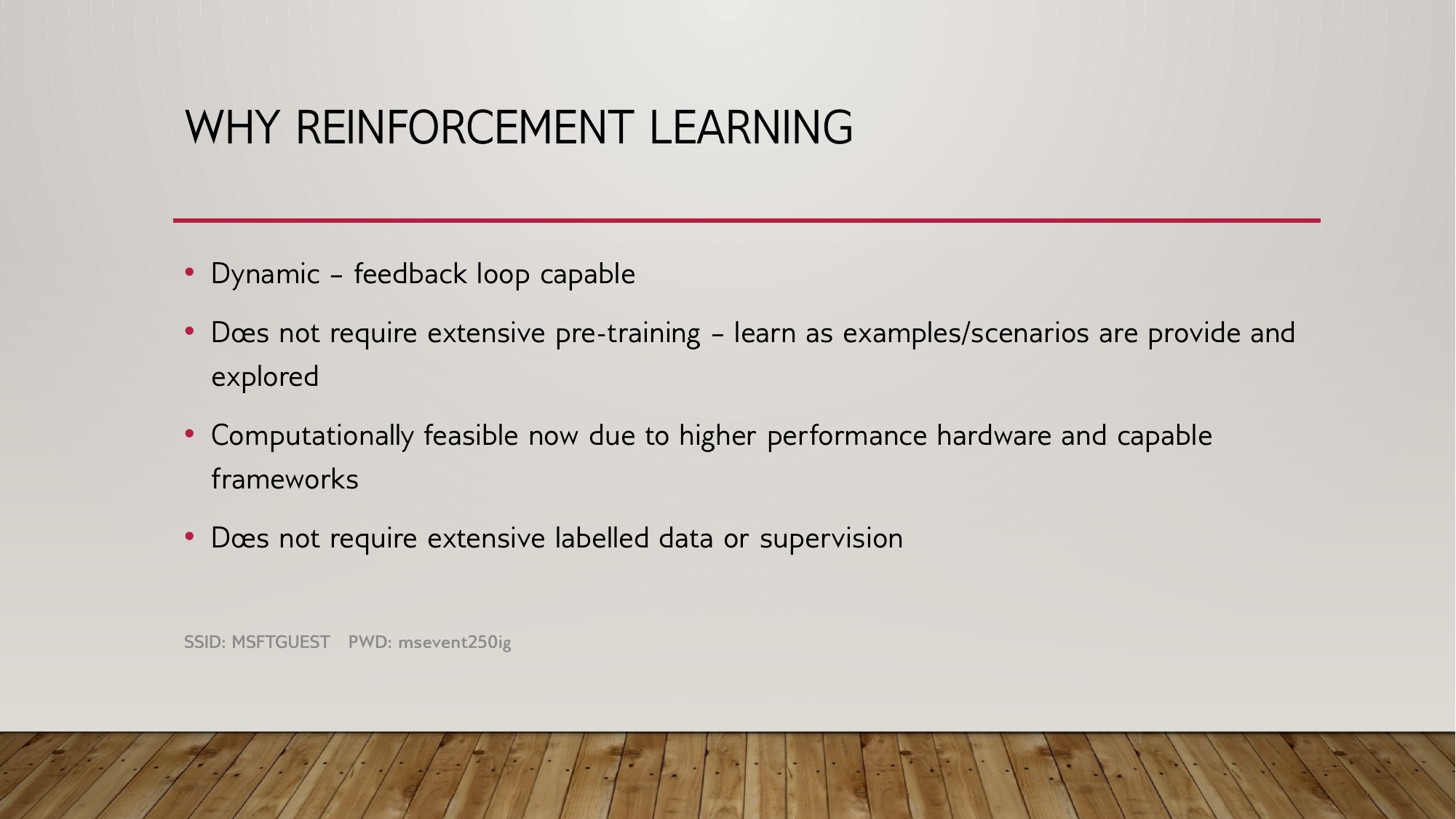

# Why reinforcement learning
Dynamic – feedback loop capable
Does not require extensive pre-training – learn as examples/scenarios are provide and explored
Computationally feasible now due to higher performance hardware and capable frameworks
Does not require extensive labelled data or supervision

SSID: MSFTGUEST   PWD: msevent250ig